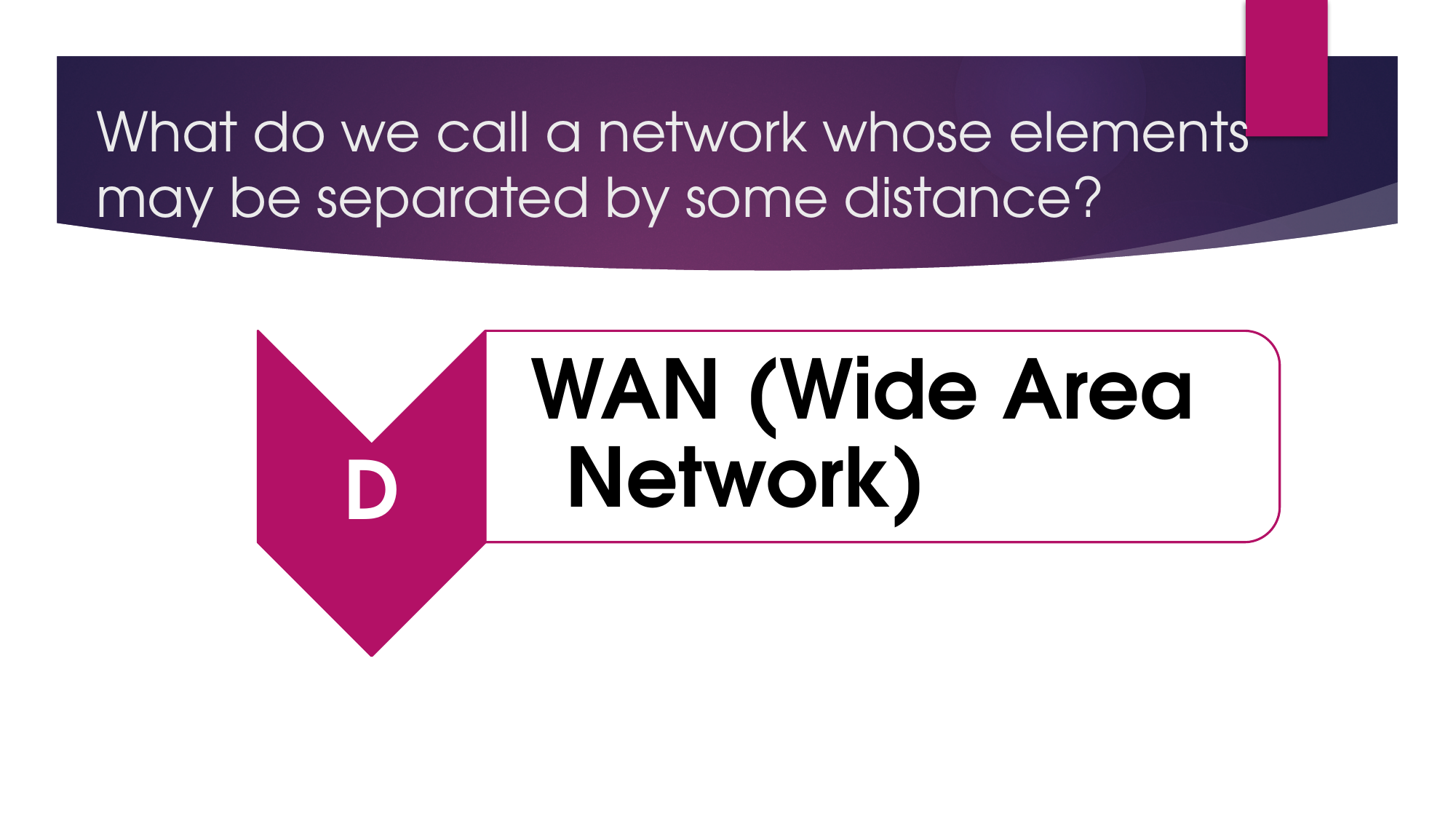

# What do we call a network whose elements may be separated by some distance?
D
WAN (Wide Area Network)